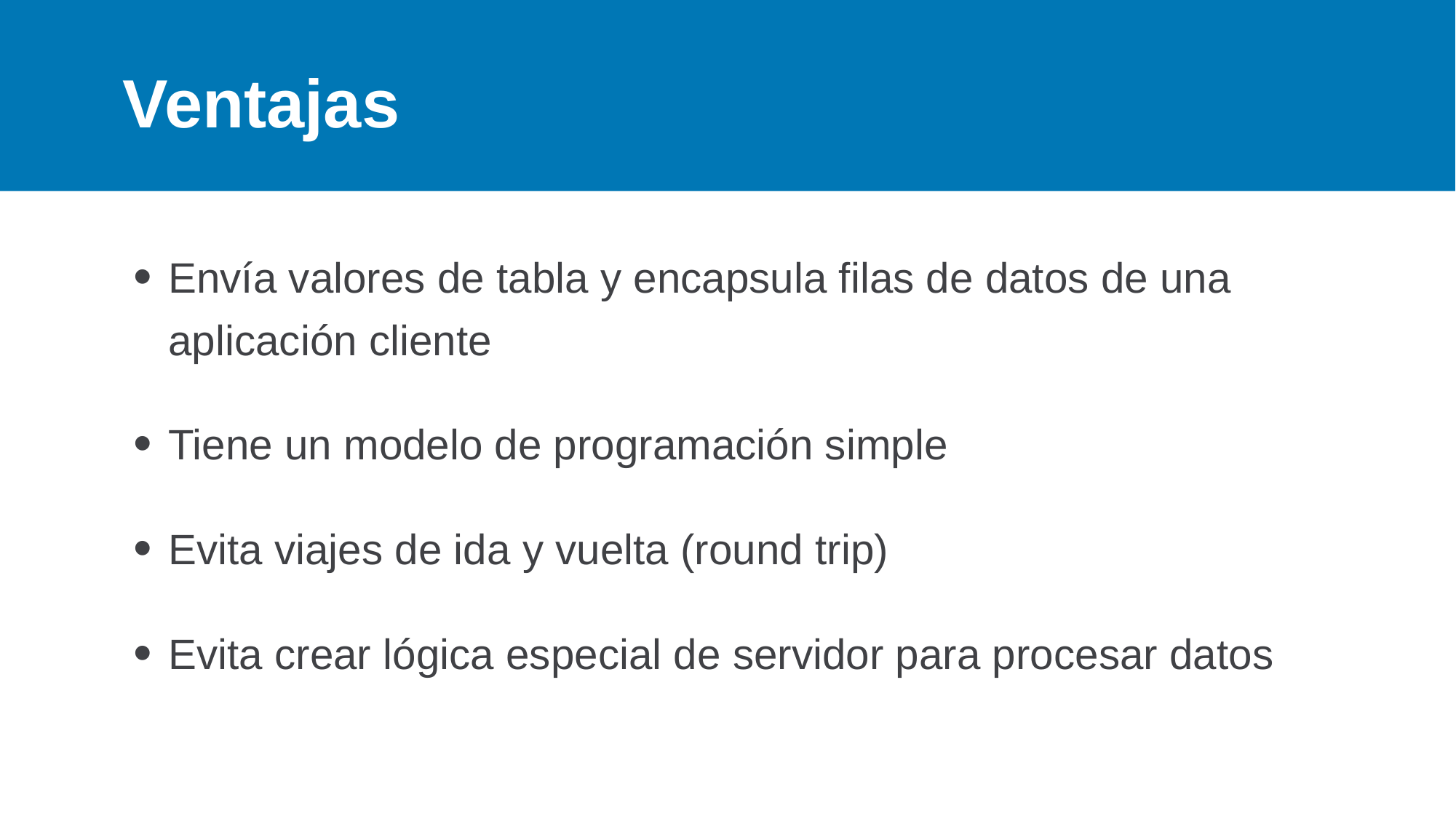

# Ventajas
Envía valores de tabla y encapsula filas de datos de una aplicación cliente
Tiene un modelo de programación simple
Evita viajes de ida y vuelta (round trip)
Evita crear lógica especial de servidor para procesar datos

Maximum 5 bullets. If you need more, create a new slide.